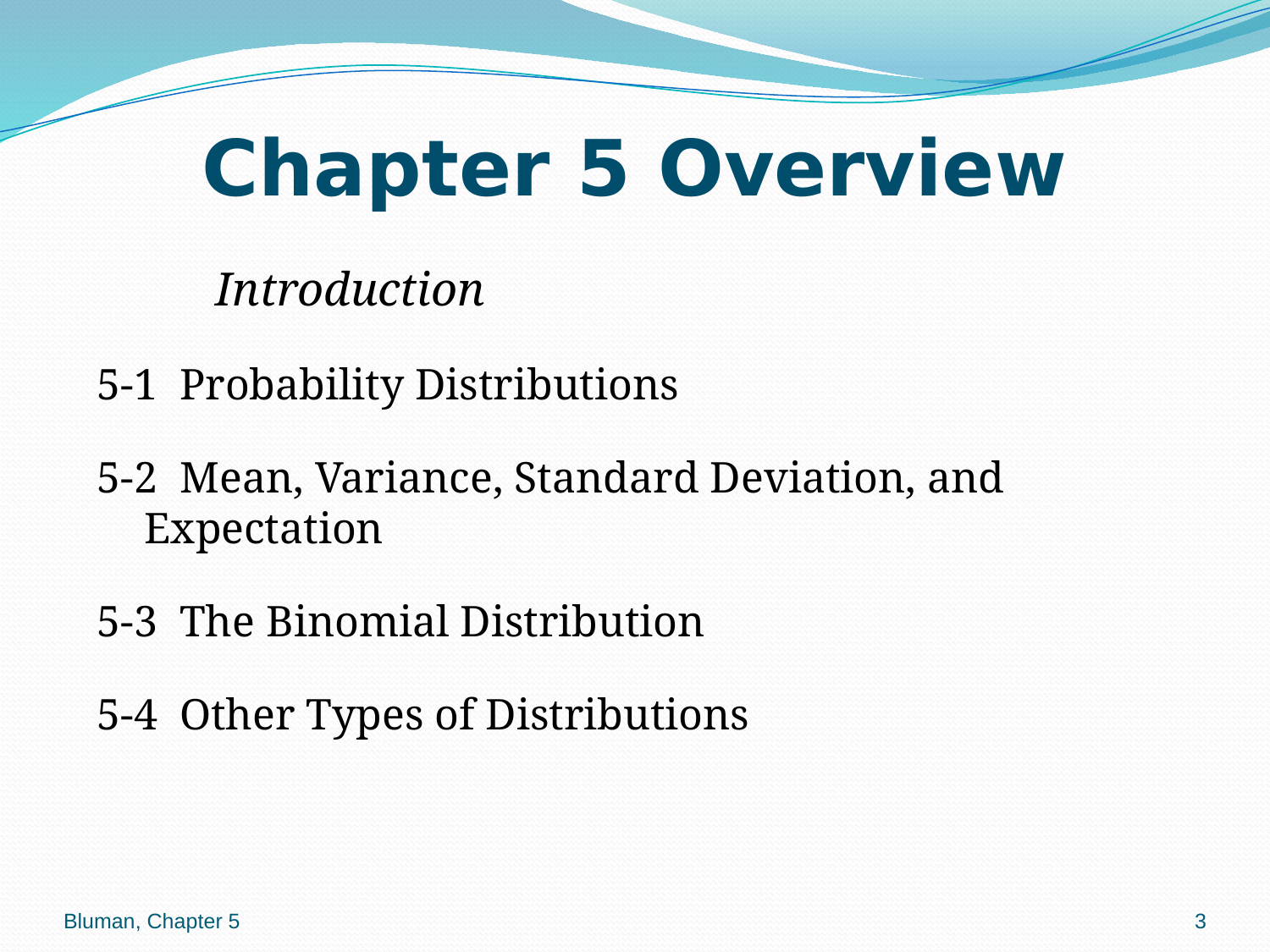

# Chapter 5 Overview
          Introduction
5-1  Probability Distributions
5-2  Mean, Variance, Standard Deviation, and Expectation
5-3  The Binomial Distribution
5-4  Other Types of Distributions
Bluman, Chapter 5
3